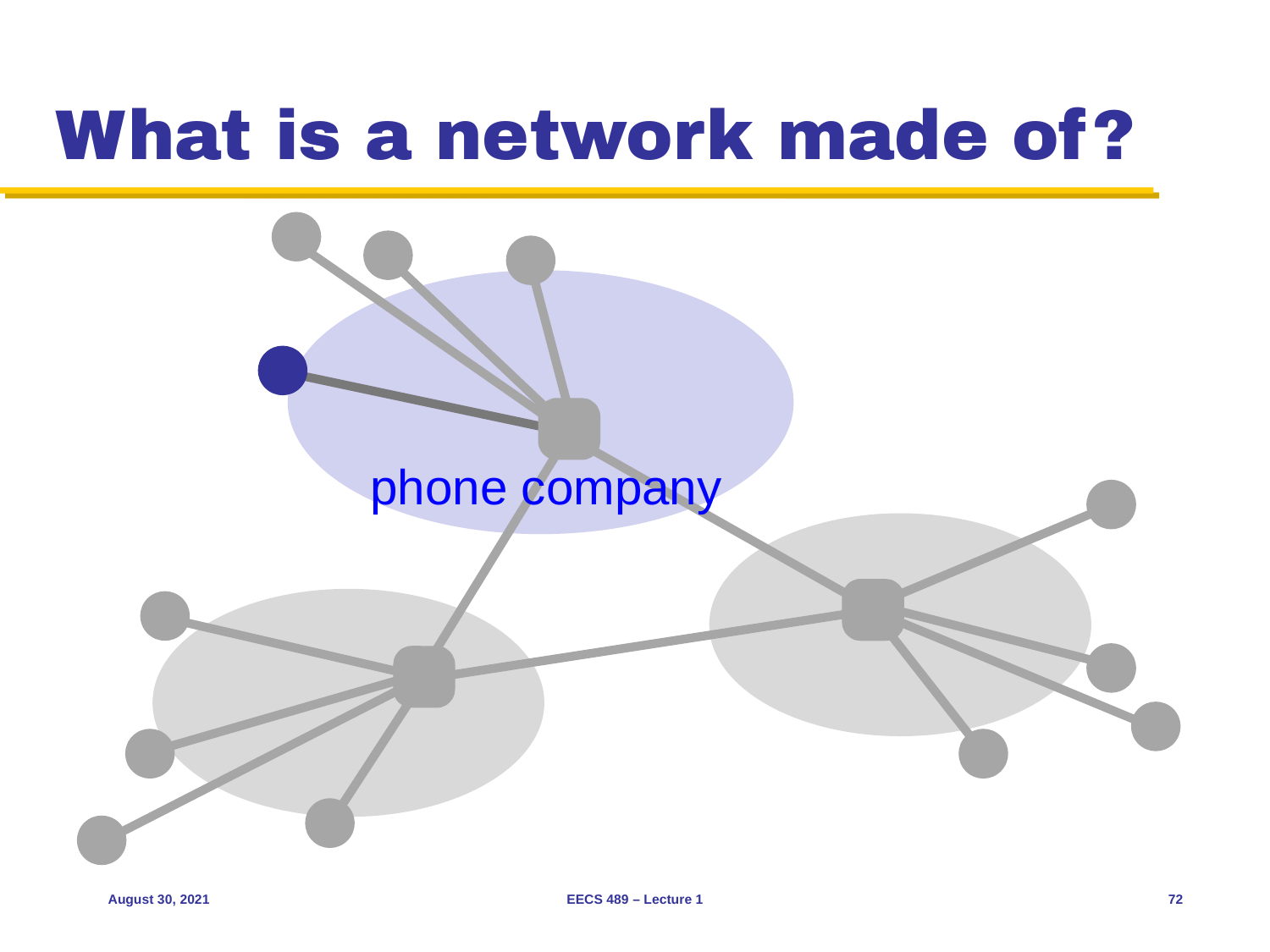

# What is a network made of?

phone company

August 30, 2021
EECS 489 – Lecture 1
72